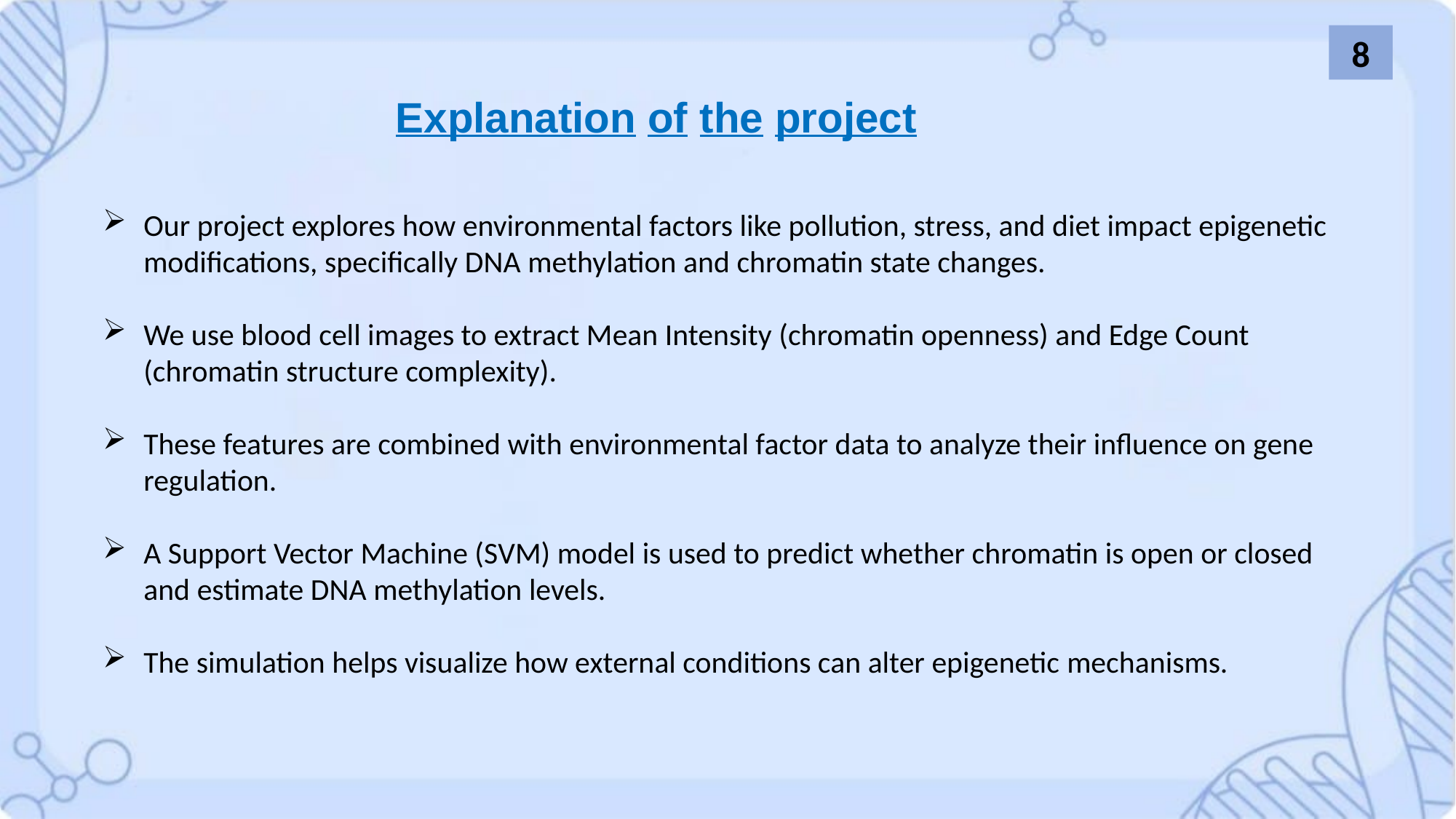

8
Explanation of the project
Our project explores how environmental factors like pollution, stress, and diet impact epigenetic modifications, specifically DNA methylation and chromatin state changes.

We use blood cell images to extract Mean Intensity (chromatin openness) and Edge Count (chromatin structure complexity).

These features are combined with environmental factor data to analyze their influence on gene regulation.

A Support Vector Machine (SVM) model is used to predict whether chromatin is open or closed and estimate DNA methylation levels.

The simulation helps visualize how external conditions can alter epigenetic mechanisms.